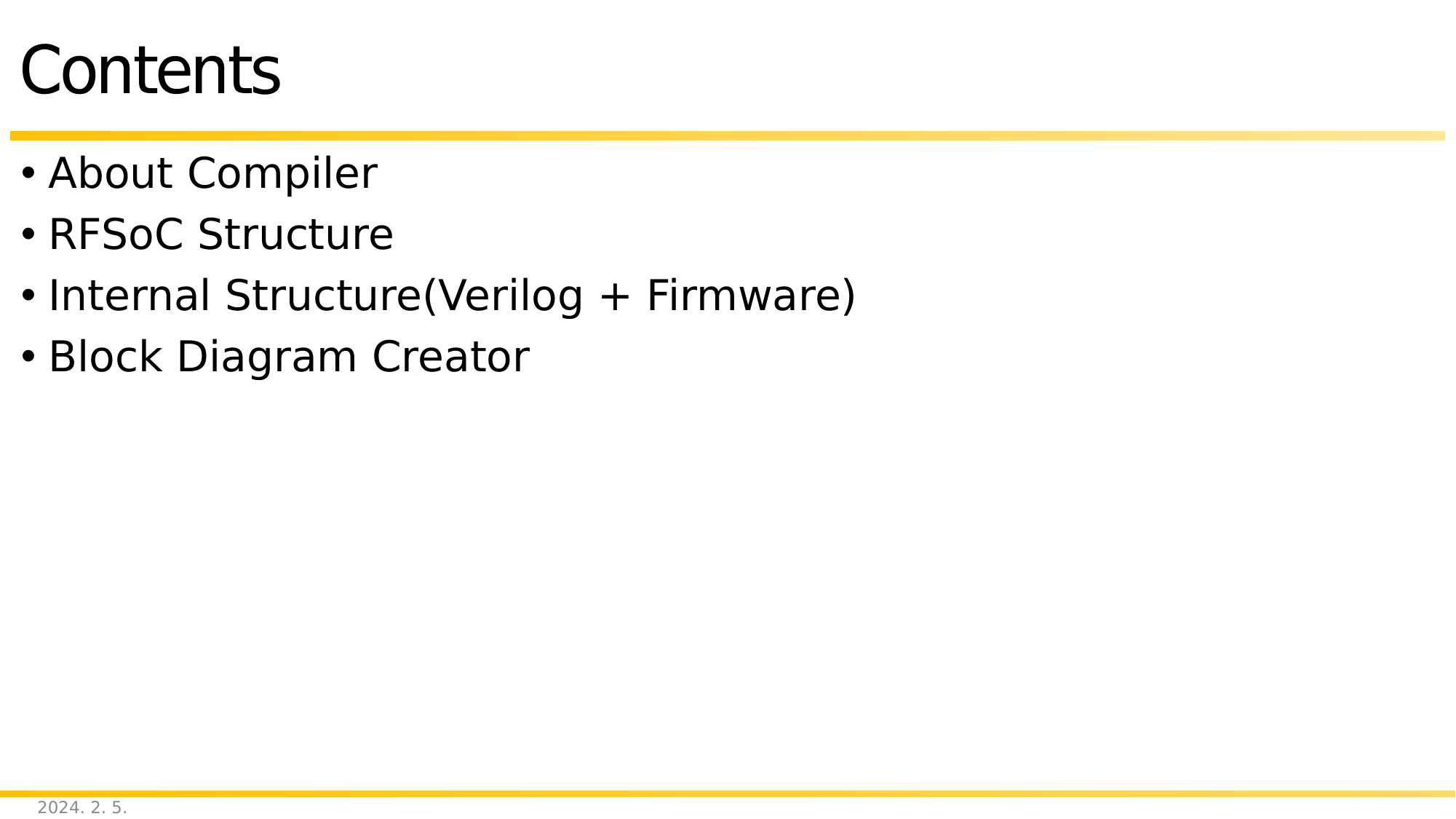

# Contents
About Compiler
RFSoC Structure
Internal Structure(Verilog + Firmware)
Block Diagram Creator
2024. 2. 5.